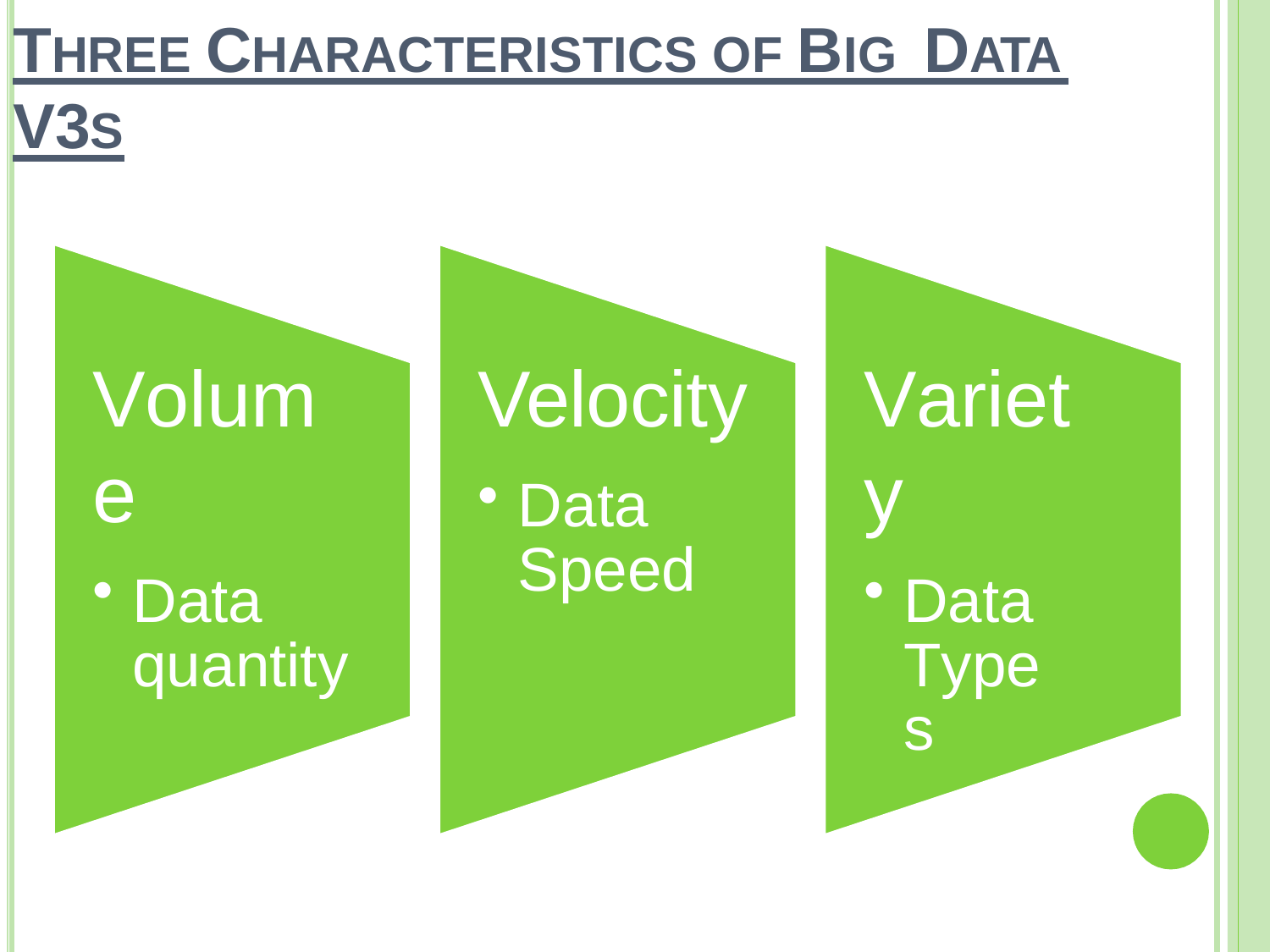

# THREE CHARACTERISTICS OF BIG DATA

V3S

Volume
Data  quantity
Velocity
Data  Speed
Variety
Data  Types